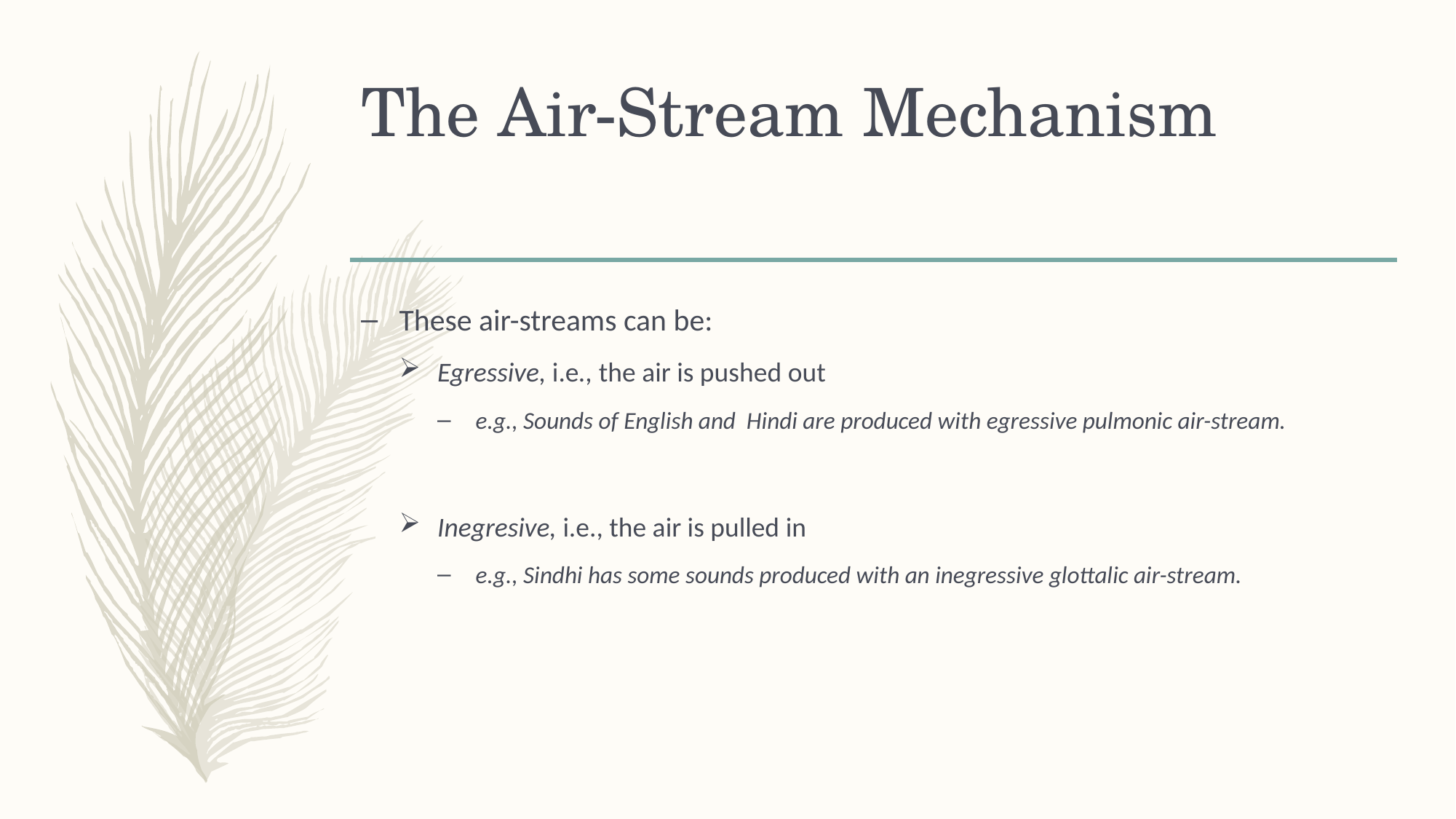

# The Air-Stream Mechanism
These air-streams can be:
Egressive, i.e., the air is pushed out
e.g., Sounds of English and  Hindi are produced with egressive pulmonic air-stream.

Inegresive, i.e., the air is pulled in
e.g., Sindhi has some sounds produced with an inegressive glottalic air-stream.